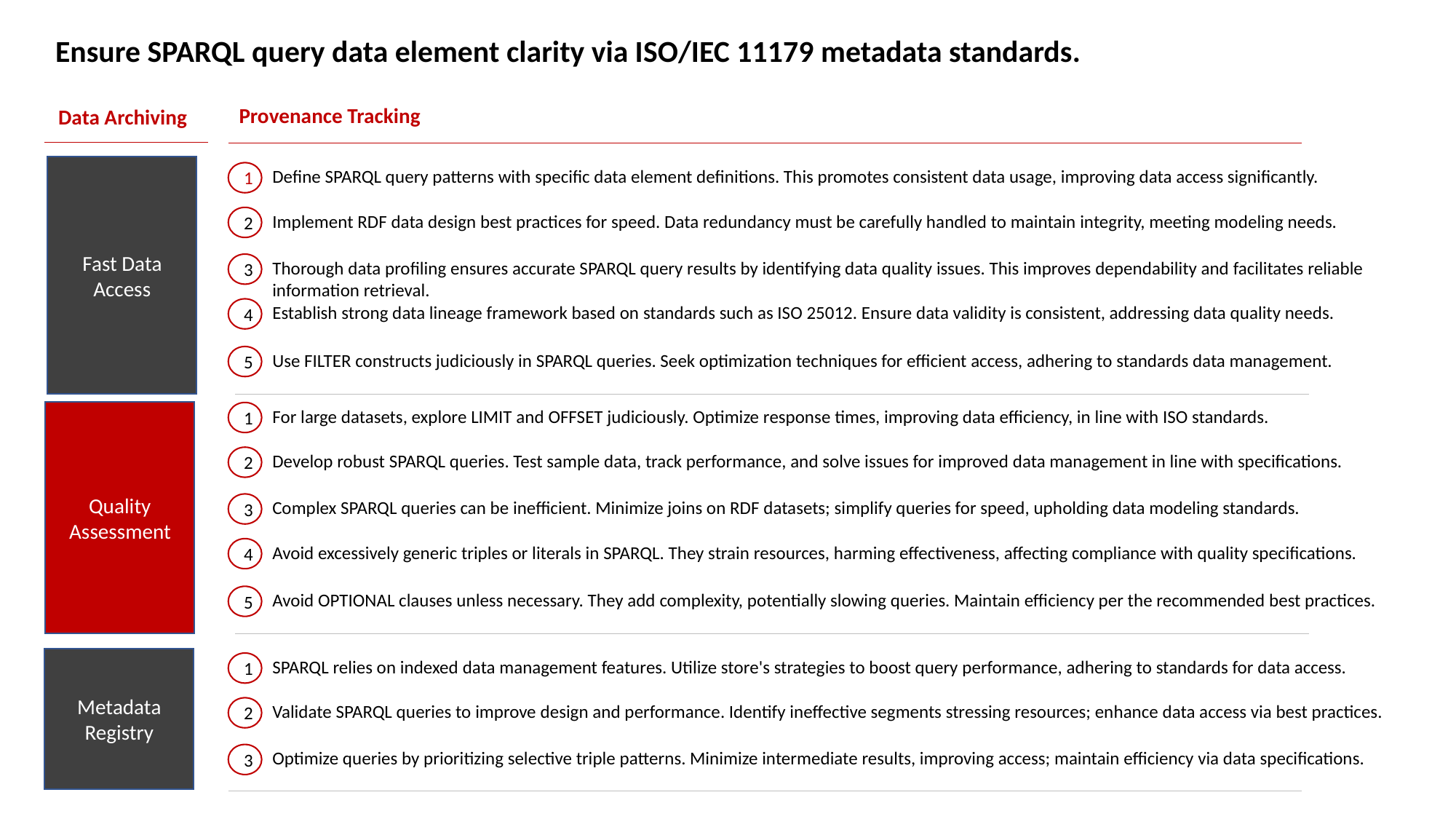

Ensure SPARQL query data element clarity via ISO/IEC 11179 metadata standards.
Provenance Tracking
Data Archiving
Fast Data Access
Define SPARQL query patterns with specific data element definitions. This promotes consistent data usage, improving data access significantly.
1
Implement RDF data design best practices for speed. Data redundancy must be carefully handled to maintain integrity, meeting modeling needs.
2
Thorough data profiling ensures accurate SPARQL query results by identifying data quality issues. This improves dependability and facilitates reliable information retrieval.
3
Establish strong data lineage framework based on standards such as ISO 25012. Ensure data validity is consistent, addressing data quality needs.
4
Use FILTER constructs judiciously in SPARQL queries. Seek optimization techniques for efficient access, adhering to standards data management.
5
For large datasets, explore LIMIT and OFFSET judiciously. Optimize response times, improving data efficiency, in line with ISO standards.
Quality Assessment
1
Develop robust SPARQL queries. Test sample data, track performance, and solve issues for improved data management in line with specifications.
2
Complex SPARQL queries can be inefficient. Minimize joins on RDF datasets; simplify queries for speed, upholding data modeling standards.
3
Avoid excessively generic triples or literals in SPARQL. They strain resources, harming effectiveness, affecting compliance with quality specifications.
4
Avoid OPTIONAL clauses unless necessary. They add complexity, potentially slowing queries. Maintain efficiency per the recommended best practices.
5
Metadata Registry
SPARQL relies on indexed data management features. Utilize store's strategies to boost query performance, adhering to standards for data access.
1
Validate SPARQL queries to improve design and performance. Identify ineffective segments stressing resources; enhance data access via best practices.
2
Optimize queries by prioritizing selective triple patterns. Minimize intermediate results, improving access; maintain efficiency via data specifications.
3